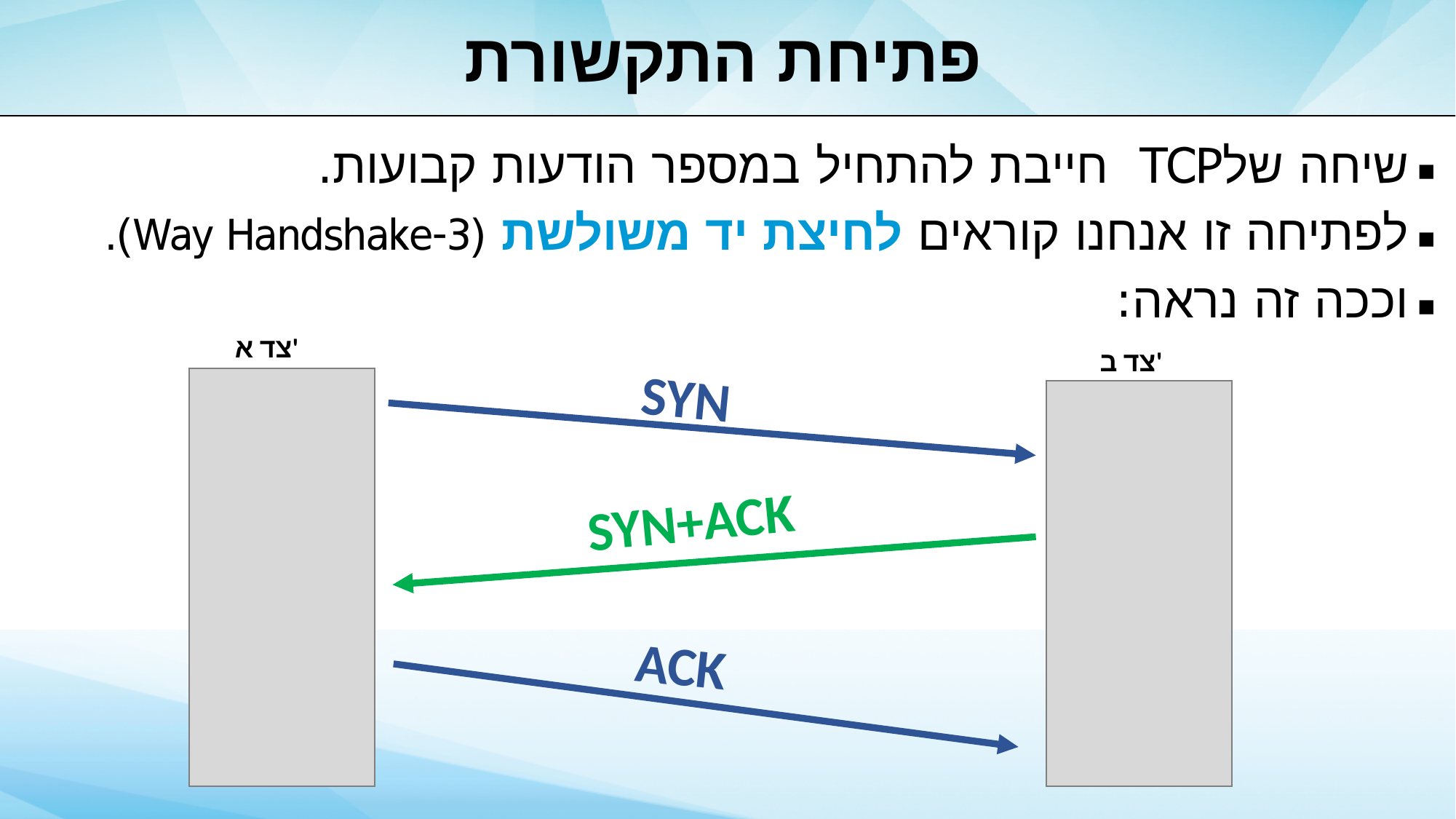

# פתיחת התקשורת
שיחה שלTCP  חייבת להתחיל במספר הודעות קבועות.
לפתיחה זו אנחנו קוראים לחיצת יד משולשת (3-Way Handshake).
וככה זה נראה:

צד א'
צד ב'

SYN

SYN+ACK
ACK